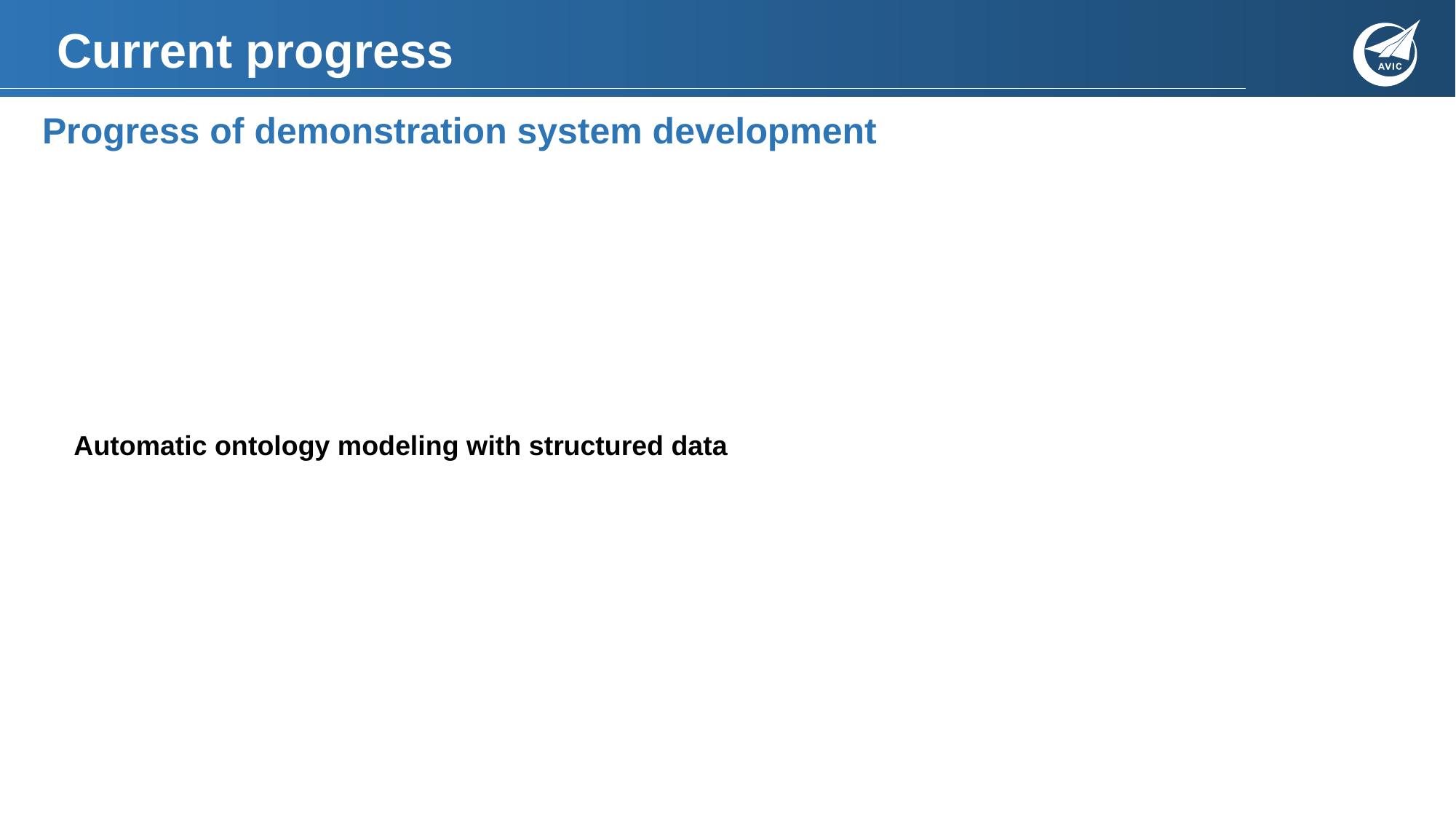

# Current progress
Progress of demonstration system development
Automatic ontology modeling with structured data